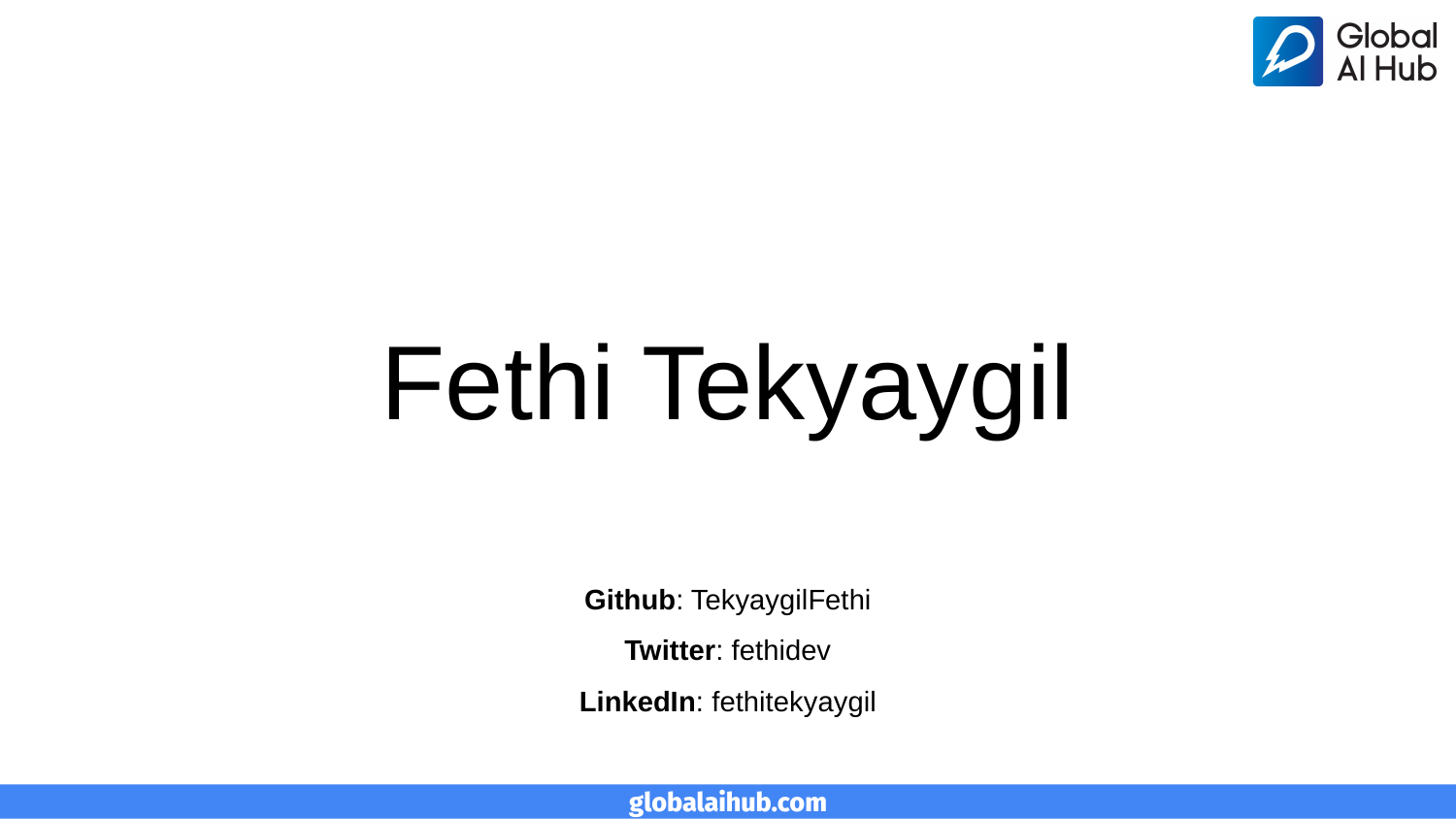

# Fethi Tekyaygil
Github: TekyaygilFethi
Twitter: fethidev
LinkedIn: fethitekyaygil